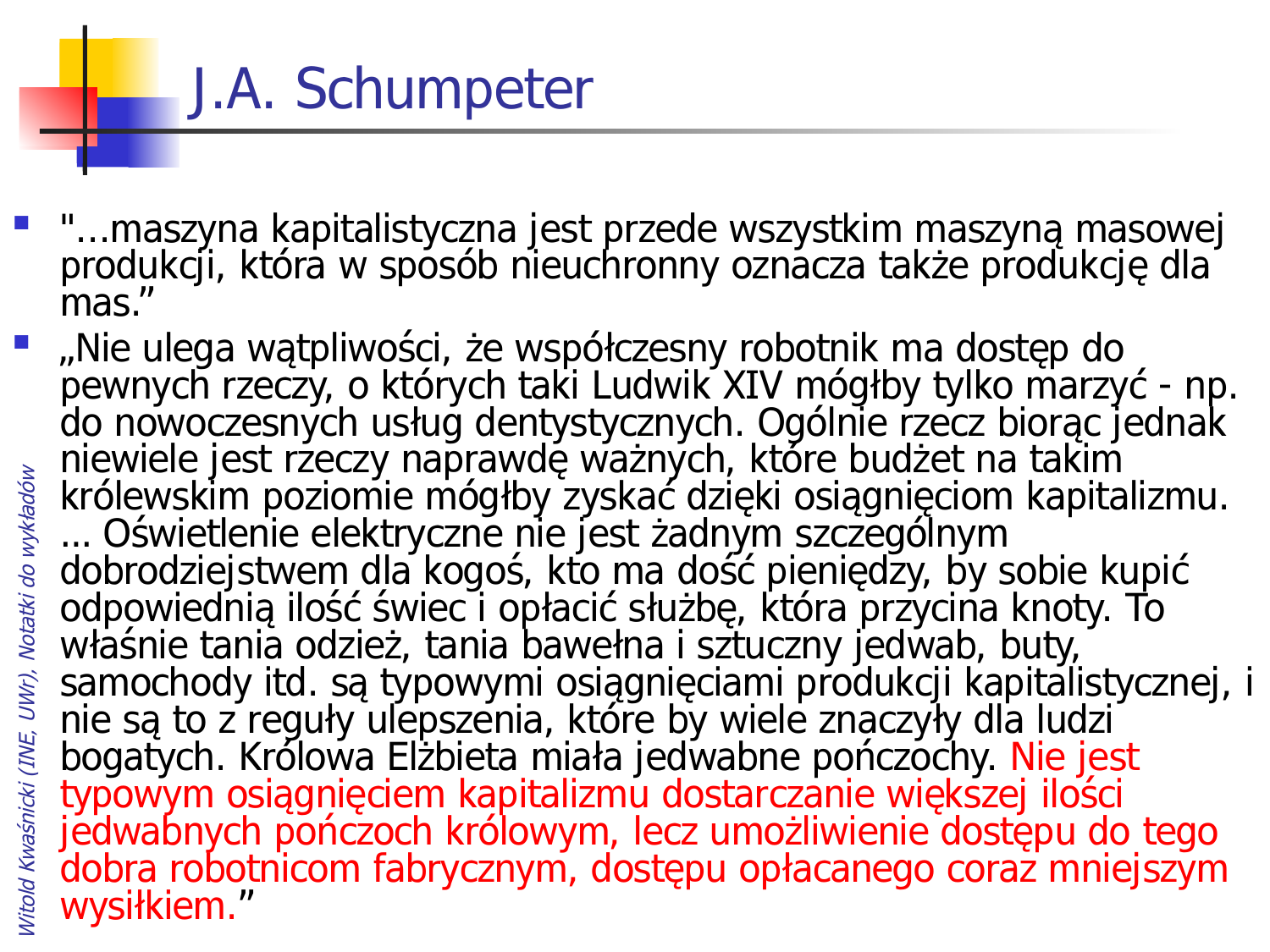

# J.A. Schumpeter
"...maszyna kapitalistyczna jest przede wszystkim maszyną masowej produkcji, która w sposób nieuchronny oznacza także produkcję dla mas.”
„Nie ulega wątpliwości, że współczesny robotnik ma dostęp do pewnych rzeczy, o których taki Ludwik XIV mógłby tylko marzyć - np. do nowoczesnych usług dentystycznych. Ogólnie rzecz biorąc jednak niewiele jest rzeczy naprawdę ważnych, które budżet na takim królewskim poziomie mógłby zyskać dzięki osiągnięciom kapitalizmu. … Oświetlenie elektryczne nie jest żadnym szczególnym dobrodziejstwem dla kogoś, kto ma dość pieniędzy, by sobie kupić odpowiednią ilość świec i opłacić służbę, która przycina knoty. To właśnie tania odzież, tania bawełna i sztuczny jedwab, buty, samochody itd. są typowymi osiągnięciami produkcji kapitalistycznej, i nie są to z reguły ulepszenia, które by wiele znaczyły dla ludzi bogatych. Królowa Elżbieta miała jedwabne pończochy. Nie jest typowym osiągnięciem kapitalizmu dostarczanie większej ilości jedwabnych pończoch królowym, lecz umożliwienie dostępu do tego dobra robotnicom fabrycznym, dostępu opłacanego coraz mniejszym wysiłkiem.”
Witold Kwaśnicki (INE, UWr), Notatki do wykładów